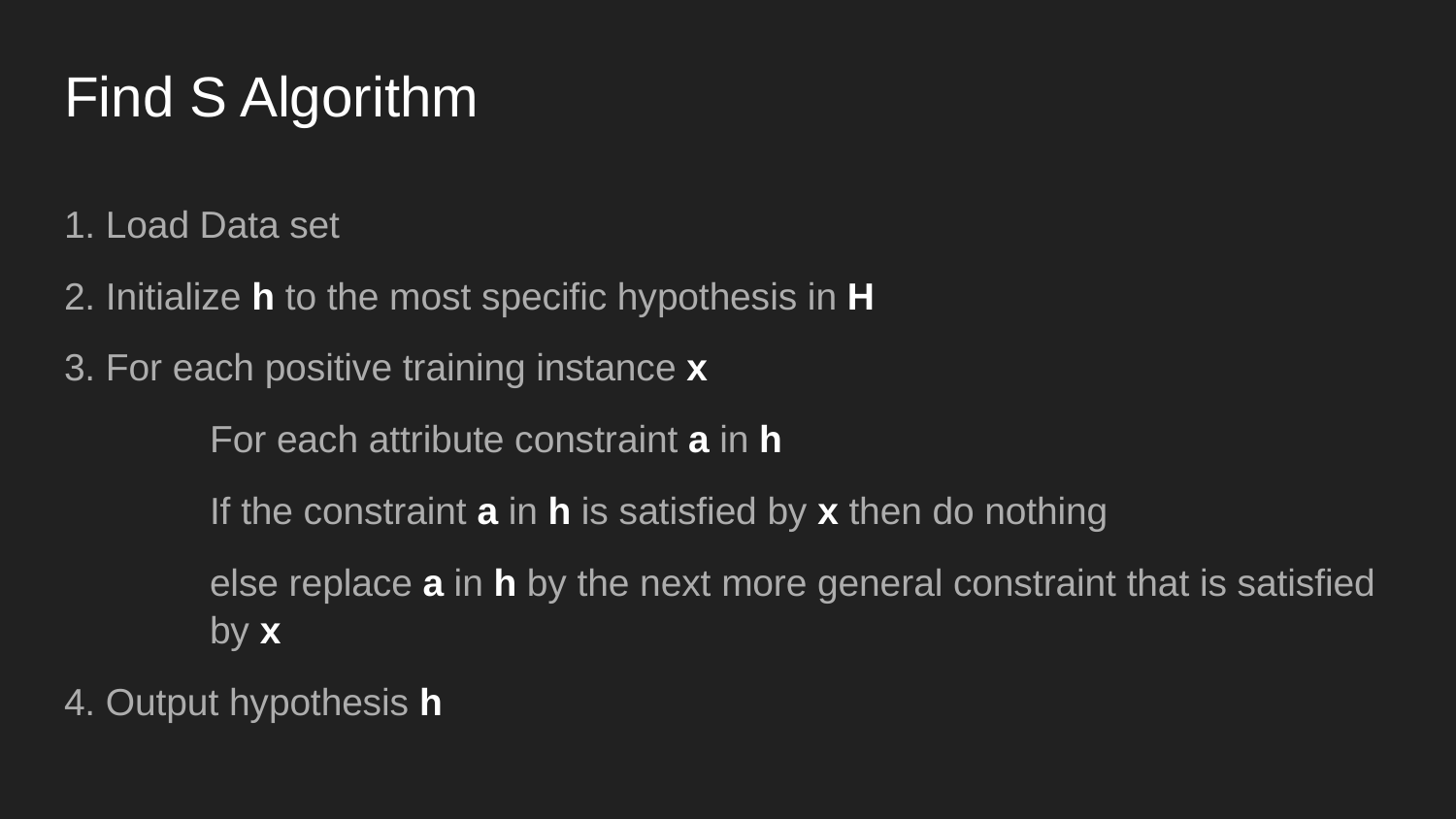

# Find S Algorithm
1. Load Data set
2. Initialize h to the most specific hypothesis in H
3. For each positive training instance x
	For each attribute constraint a in h
If the constraint a in h is satisfied by x then do nothing
else replace a in h by the next more general constraint that is satisfied by x
4. Output hypothesis h